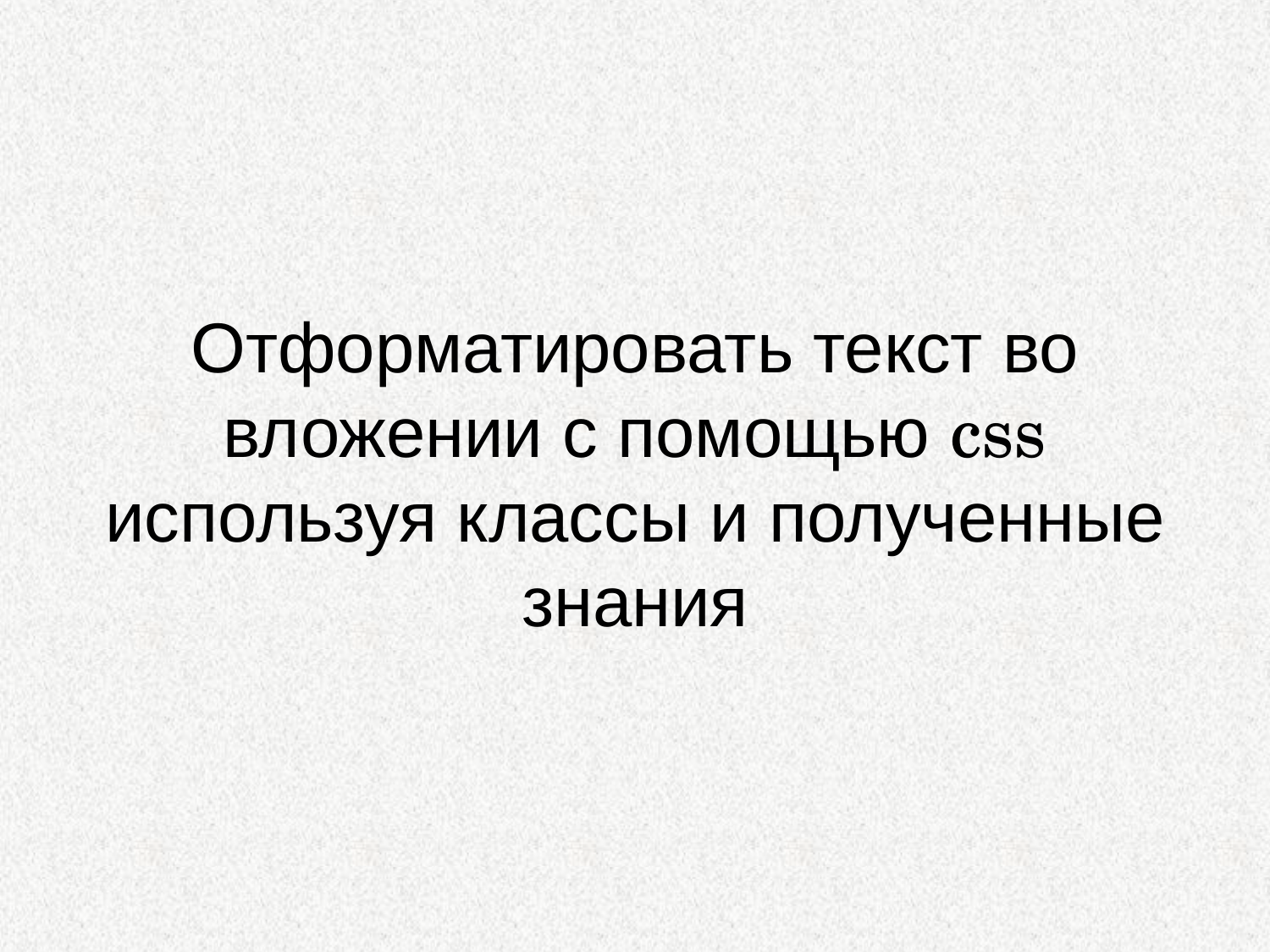

Отформатировать текст во вложении с помощью css используя классы и полученные знания